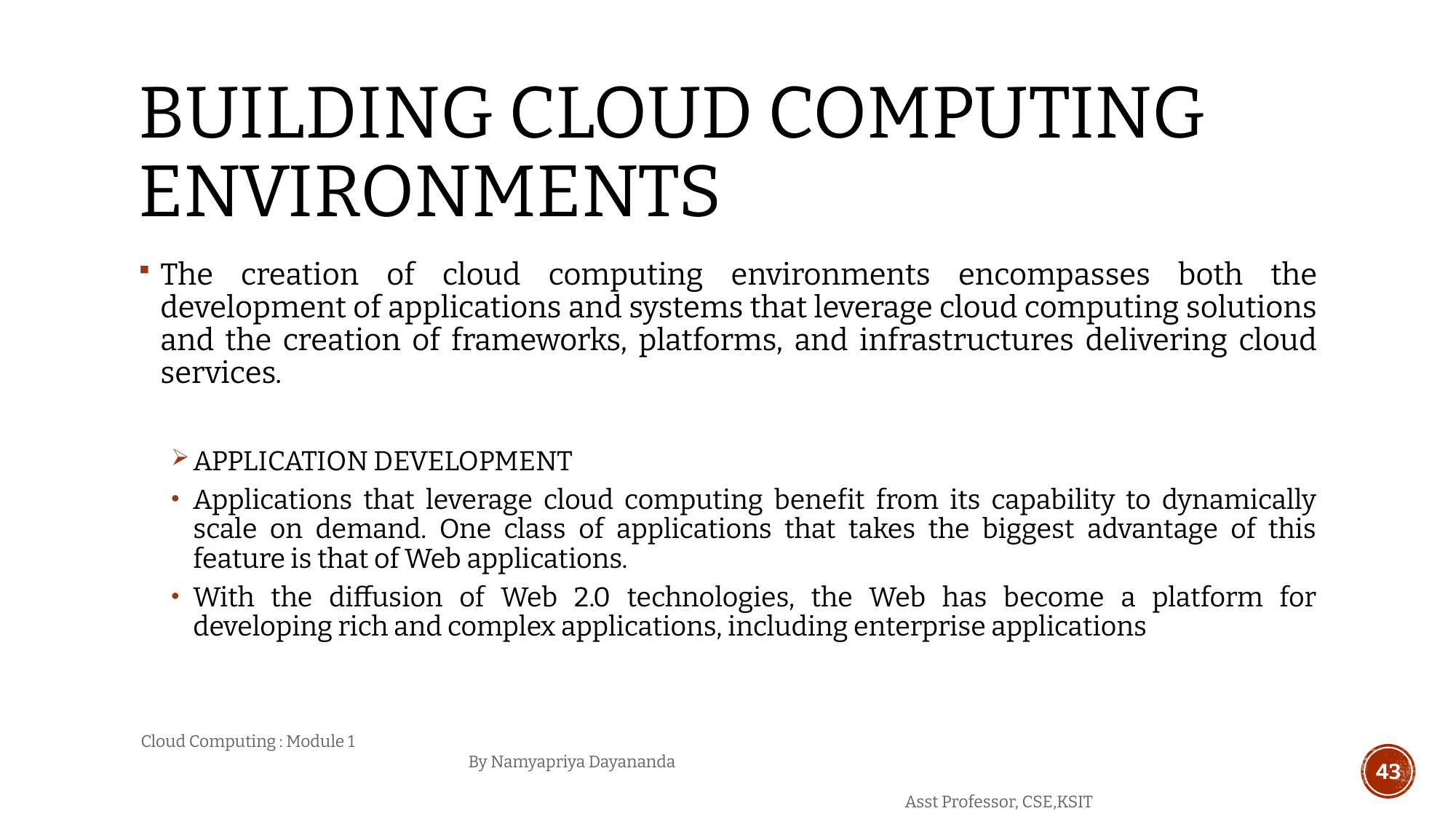

# BUILDING CLOUD COMPUTING ENVIRONMENTS
The creation of cloud computing environments encompasses both the development of applications and systems that leverage cloud computing solutions and the creation of frameworks, platforms, and infrastructures delivering cloud services.

APPLICATION DEVELOPMENT
Applications that leverage cloud computing benefit from its capability to dynamically scale on demand. One class of applications that takes the biggest advantage of this feature is that of Web applications.
With the diffusion of Web 2.0 technologies, the Web has become a platform for developing rich and complex applications, including enterprise applications
Cloud Computing : Module 1                                             										By Namyapriya Dayananda
																	Asst Professor, CSE,KSIT
43